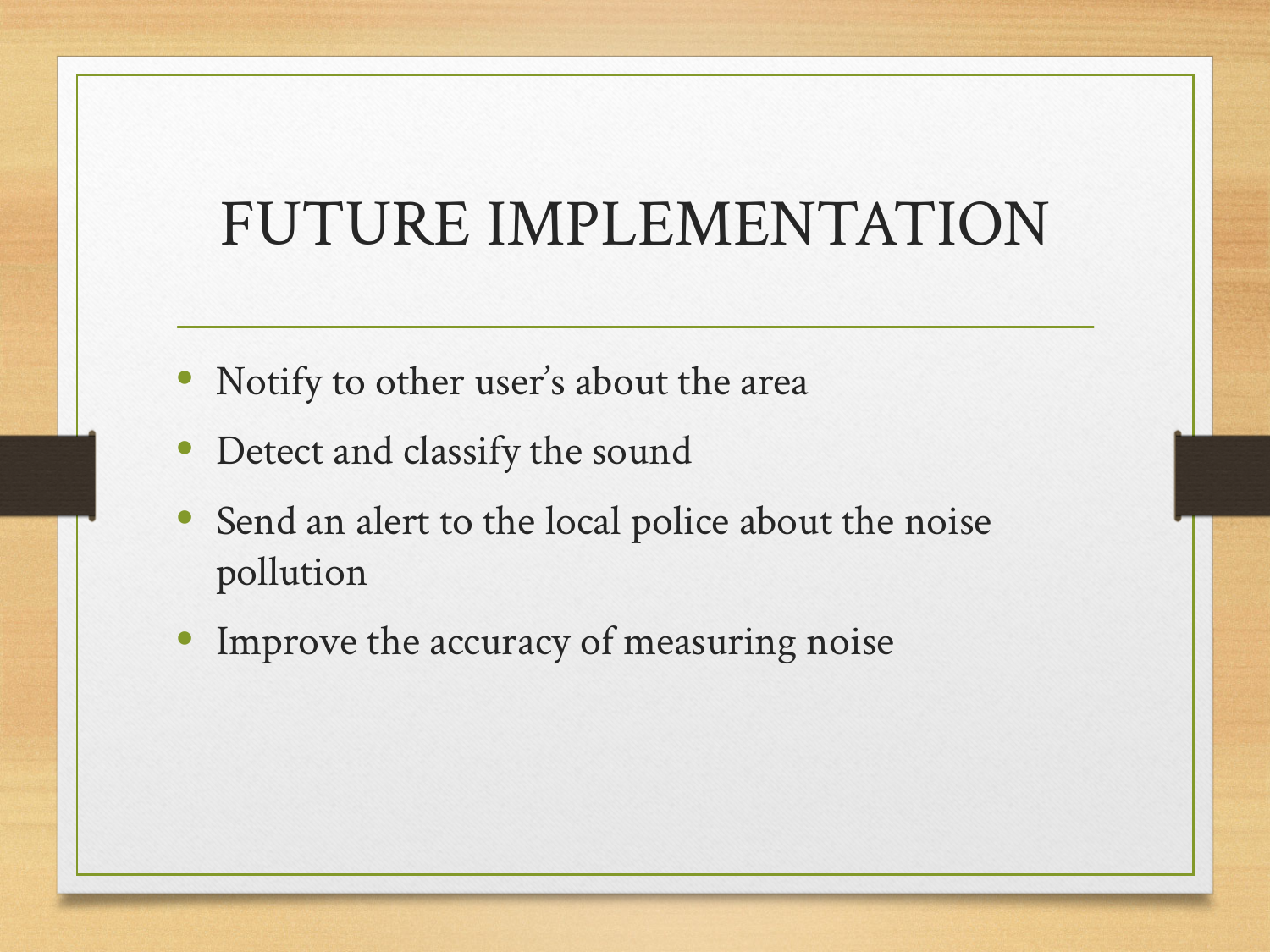

# FUTURE IMPLEMENTATION
Notify to other user’s about the area
Detect and classify the sound
Send an alert to the local police about the noise pollution
Improve the accuracy of measuring noise